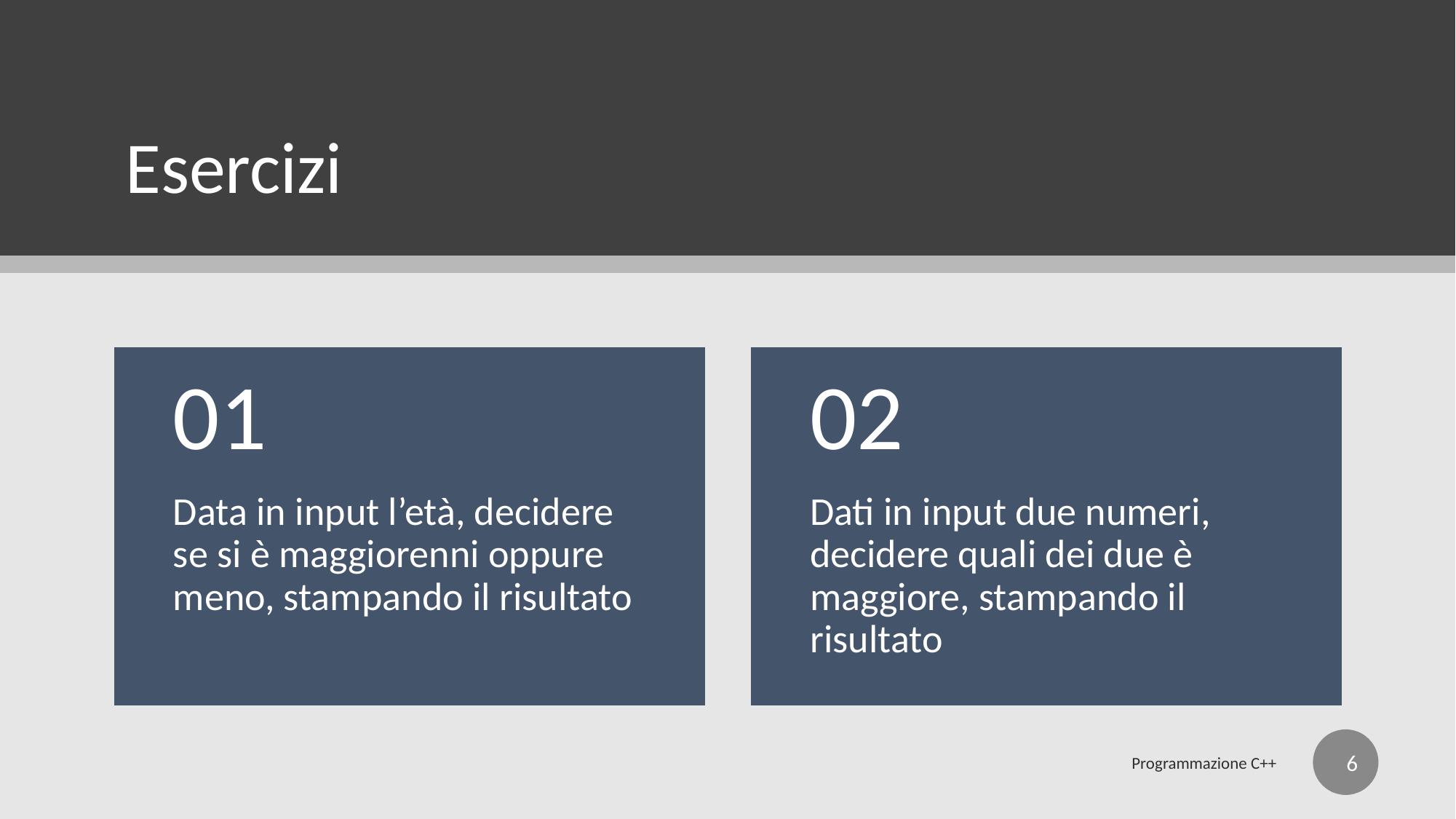

# Esercizi

Data in input l’età, decidere se si è maggiorenni oppure meno, stampando il risultato
01
Dati in input due numeri, decidere quali dei due è maggiore, stampando il risultato
02
6
Programmazione C++